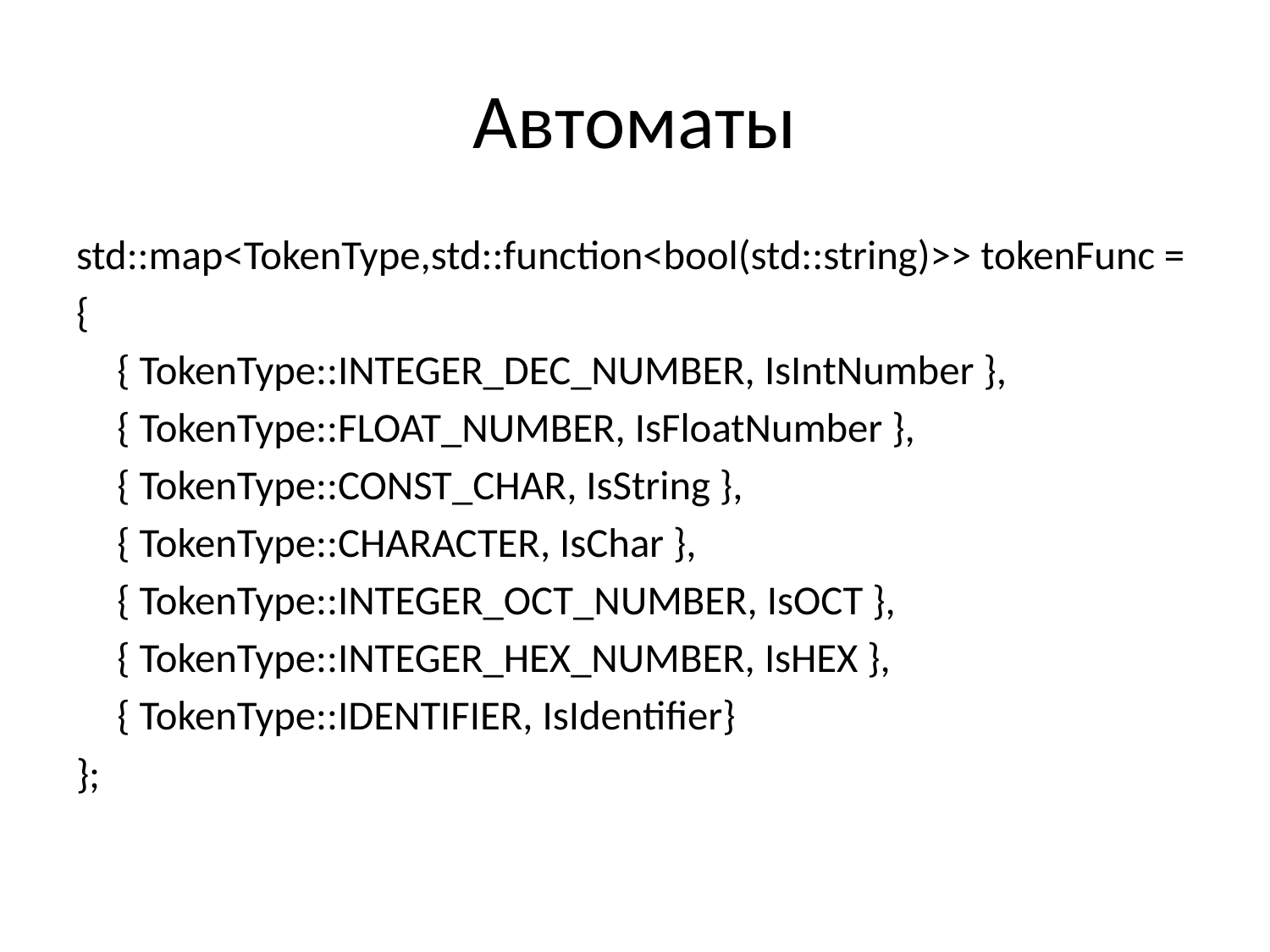

# Автоматы
std::map<TokenType,std::function<bool(std::string)>> tokenFunc =
{
	{ TokenType::INTEGER_DEC_NUMBER, IsIntNumber },
	{ TokenType::FLOAT_NUMBER, IsFloatNumber },
	{ TokenType::CONST_CHAR, IsString },
	{ TokenType::CHARACTER, IsChar },
 	{ TokenType::INTEGER_OCT_NUMBER, IsOCT },
	{ TokenType::INTEGER_HEX_NUMBER, IsHEX },
	{ TokenType::IDENTIFIER, IsIdentifier}
};